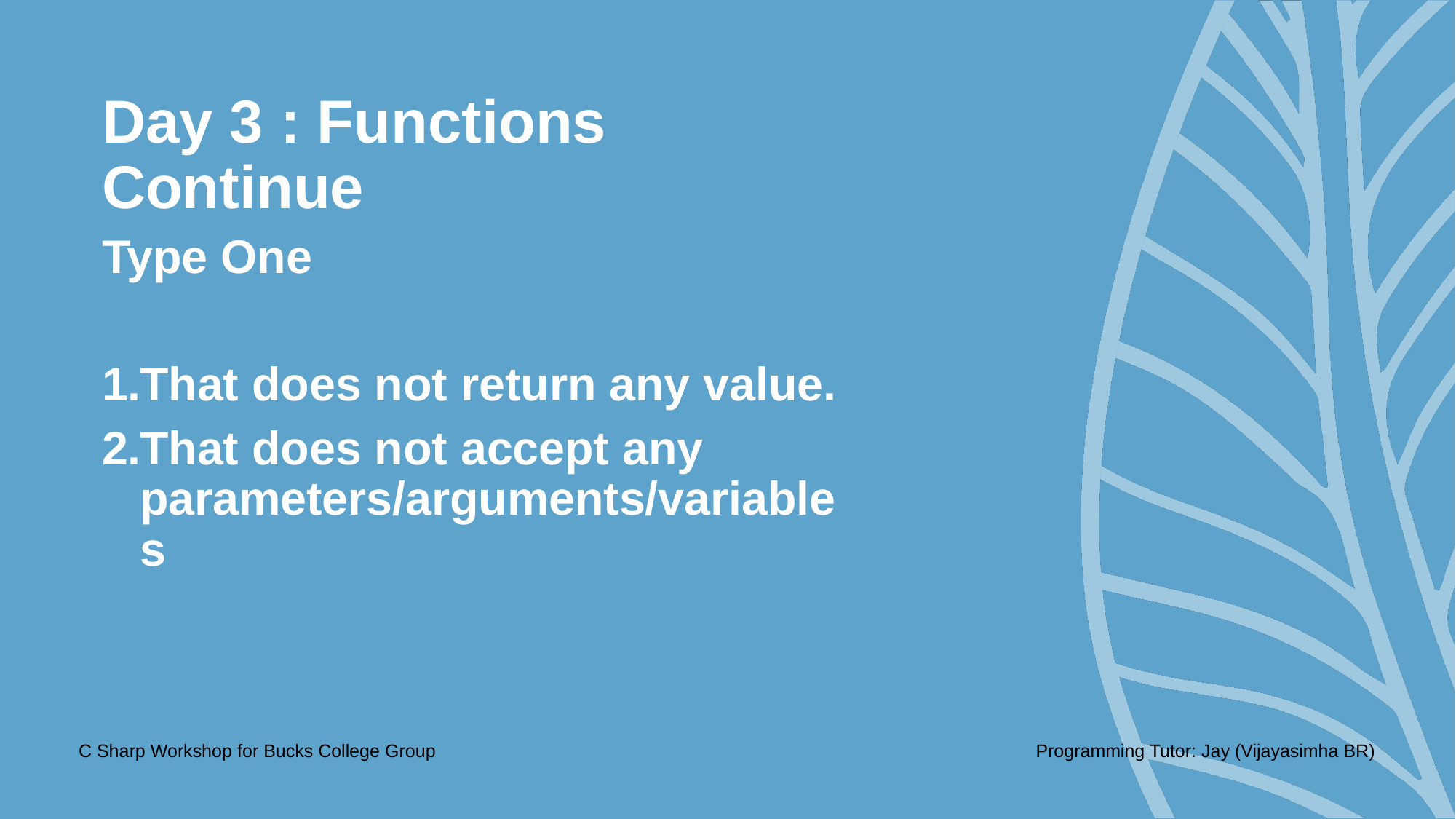

# Day 3 : Functions Continue
Type One

That does not return any value.
That does not accept any parameters/arguments/variables
C Sharp Workshop for Bucks College Group
Programming Tutor: Jay (Vijayasimha BR)